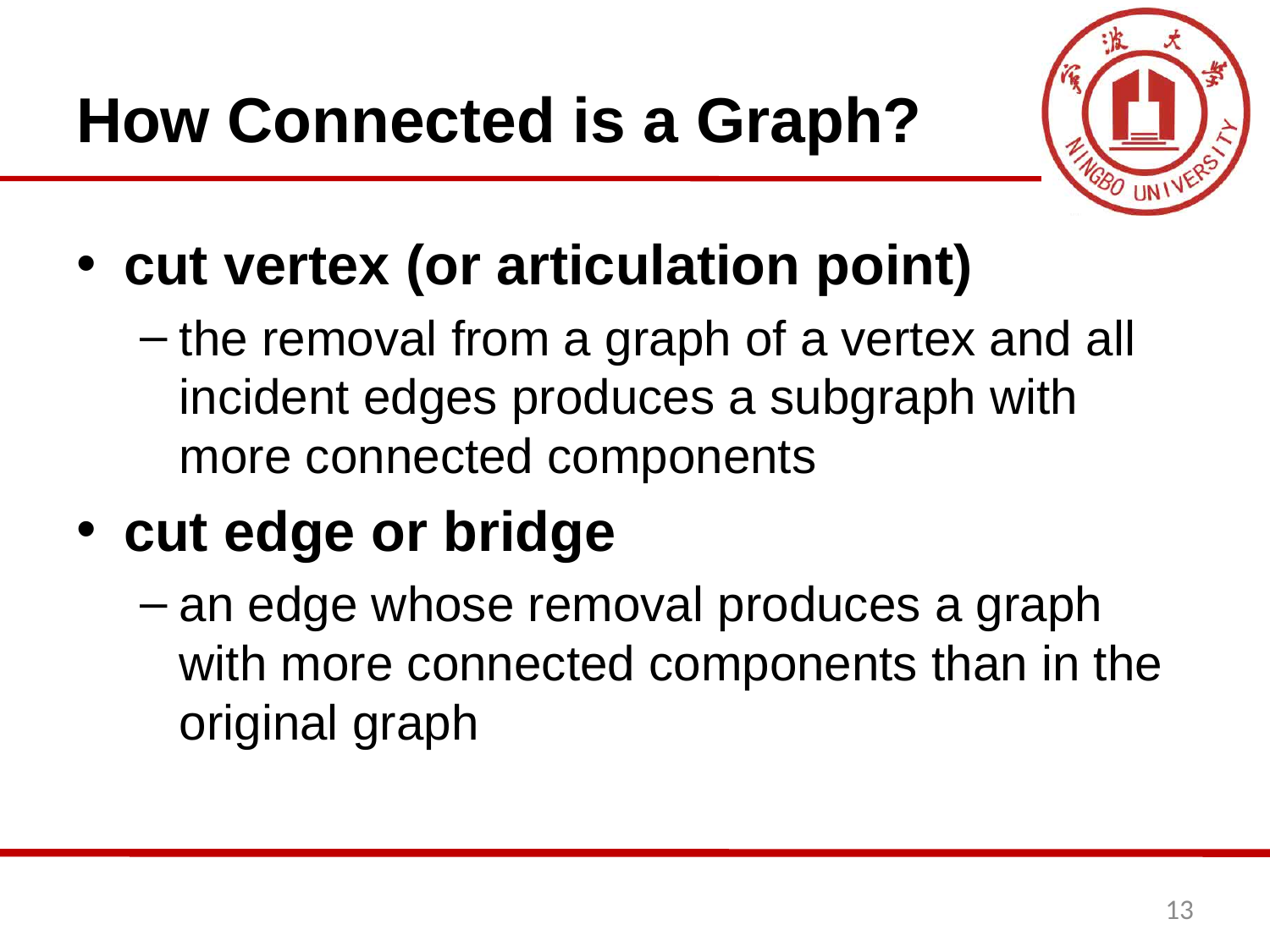

# How Connected is a Graph?
cut vertex (or articulation point)
the removal from a graph of a vertex and all incident edges produces a subgraph with more connected components
cut edge or bridge
an edge whose removal produces a graph with more connected components than in the original graph
13